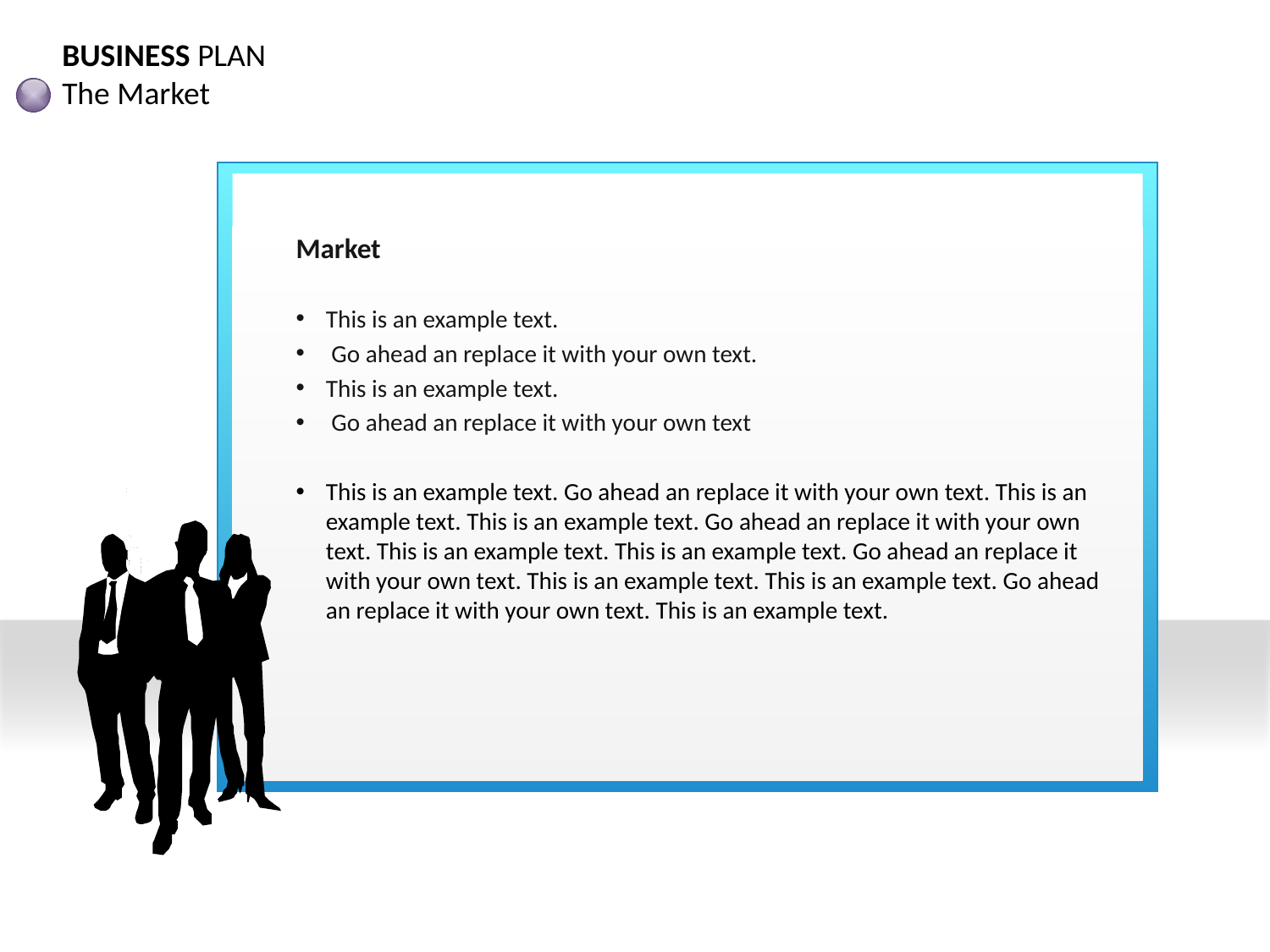

BUSINESS PLAN
The Market

Market

This is an example text.
 Go ahead an replace it with your own text.
This is an example text.
 Go ahead an replace it with your own text

This is an example text. Go ahead an replace it with your own text. This is an example text. This is an example text. Go ahead an replace it with your own text. This is an example text. This is an example text. Go ahead an replace it with your own text. This is an example text. This is an example text. Go ahead an replace it with your own text. This is an example text.